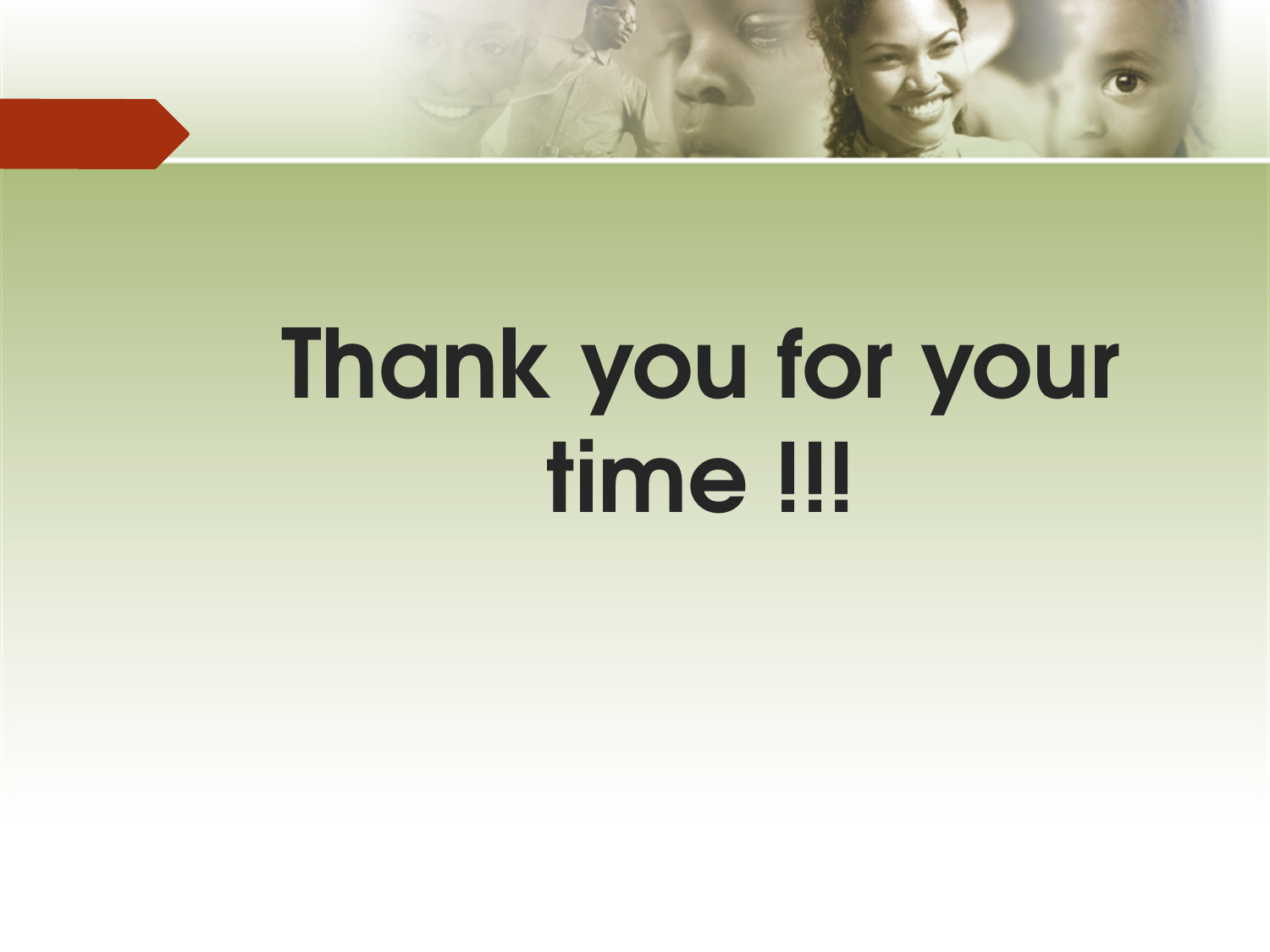

# Thank you for your time !!!